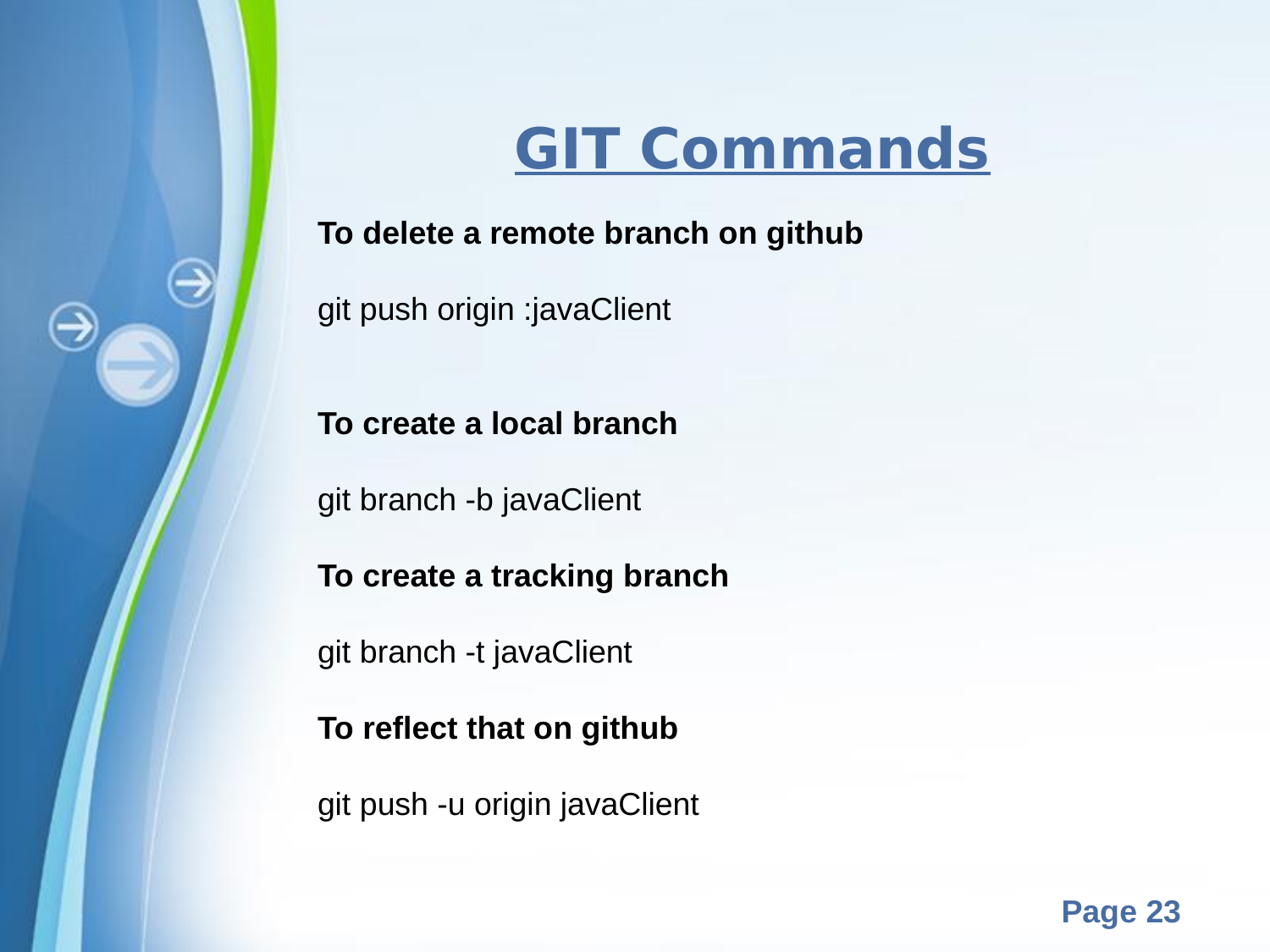

GIT Commands
To delete a remote branch on github

git push origin :javaClient

To create a local branch

git branch -b javaClient

To create a tracking branch

git branch -t javaClient

To reflect that on github

git push -u origin javaClient